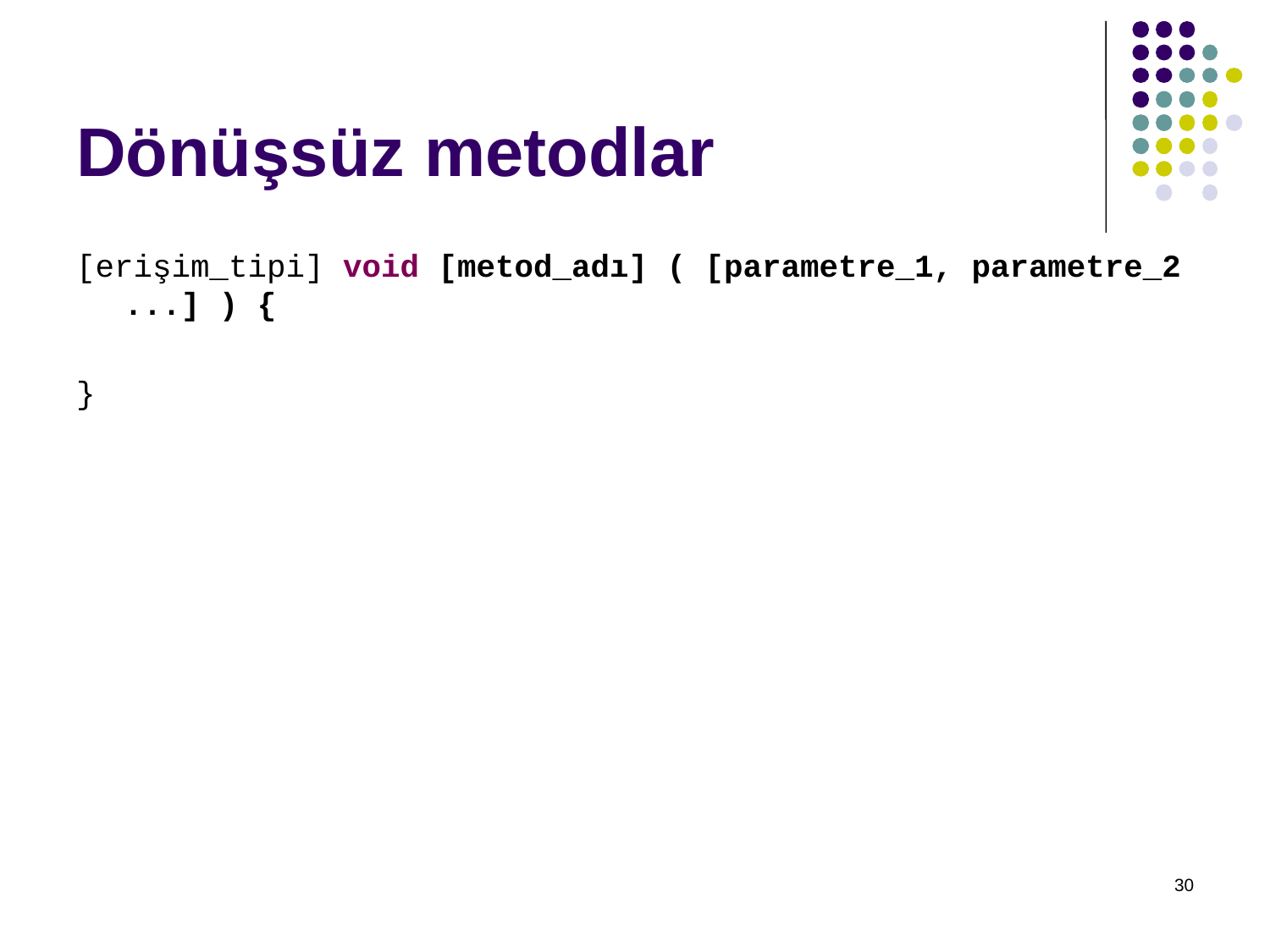

# Dönüşsüz metodlar
[erişim_tipi] void [metod_adı] ( [parametre_1, parametre_2 ...] ) {

}
30